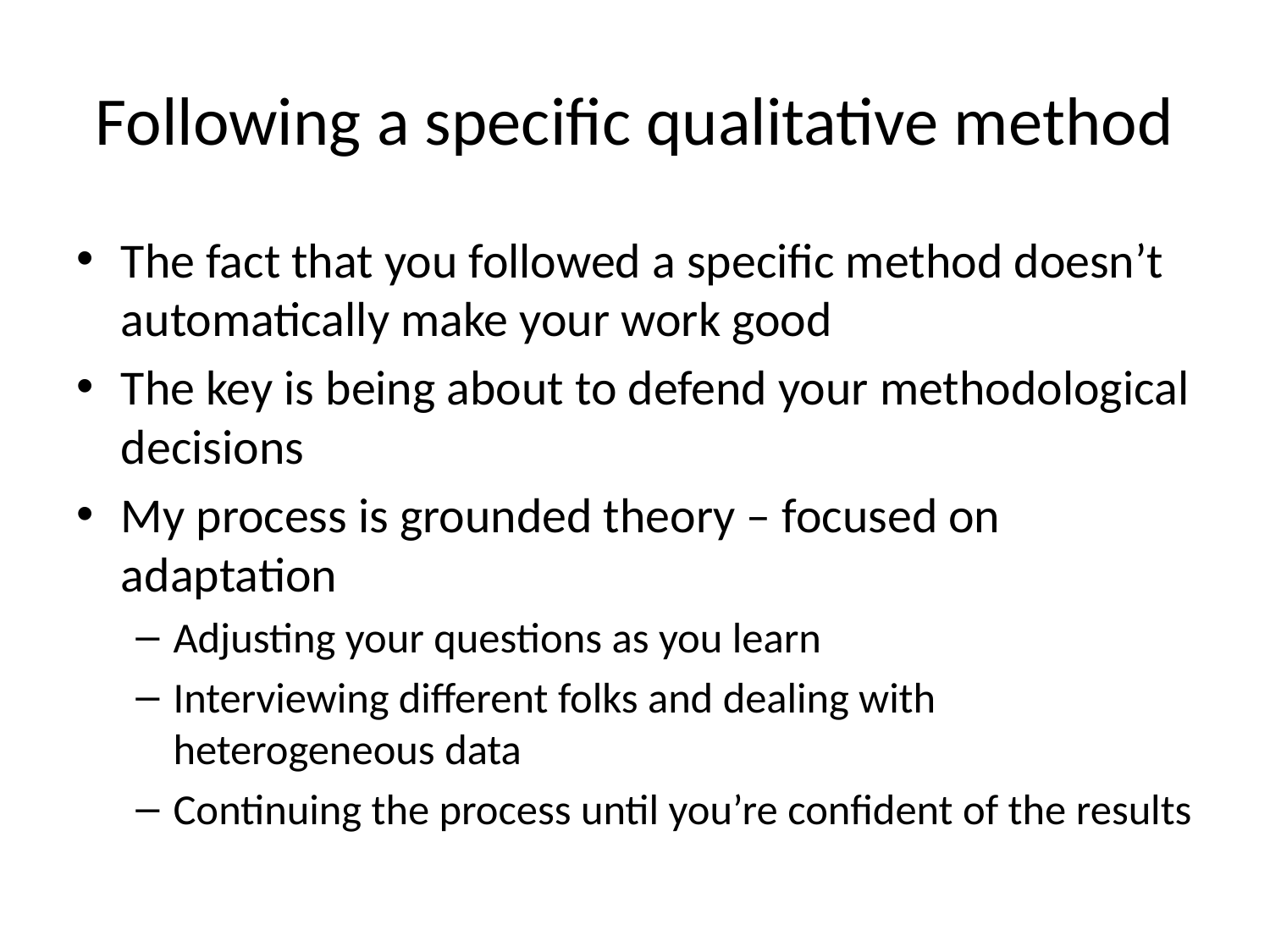

# Following a specific qualitative method
The fact that you followed a specific method doesn’t automatically make your work good
The key is being about to defend your methodological decisions
My process is grounded theory – focused on adaptation
Adjusting your questions as you learn
Interviewing different folks and dealing with heterogeneous data
Continuing the process until you’re confident of the results